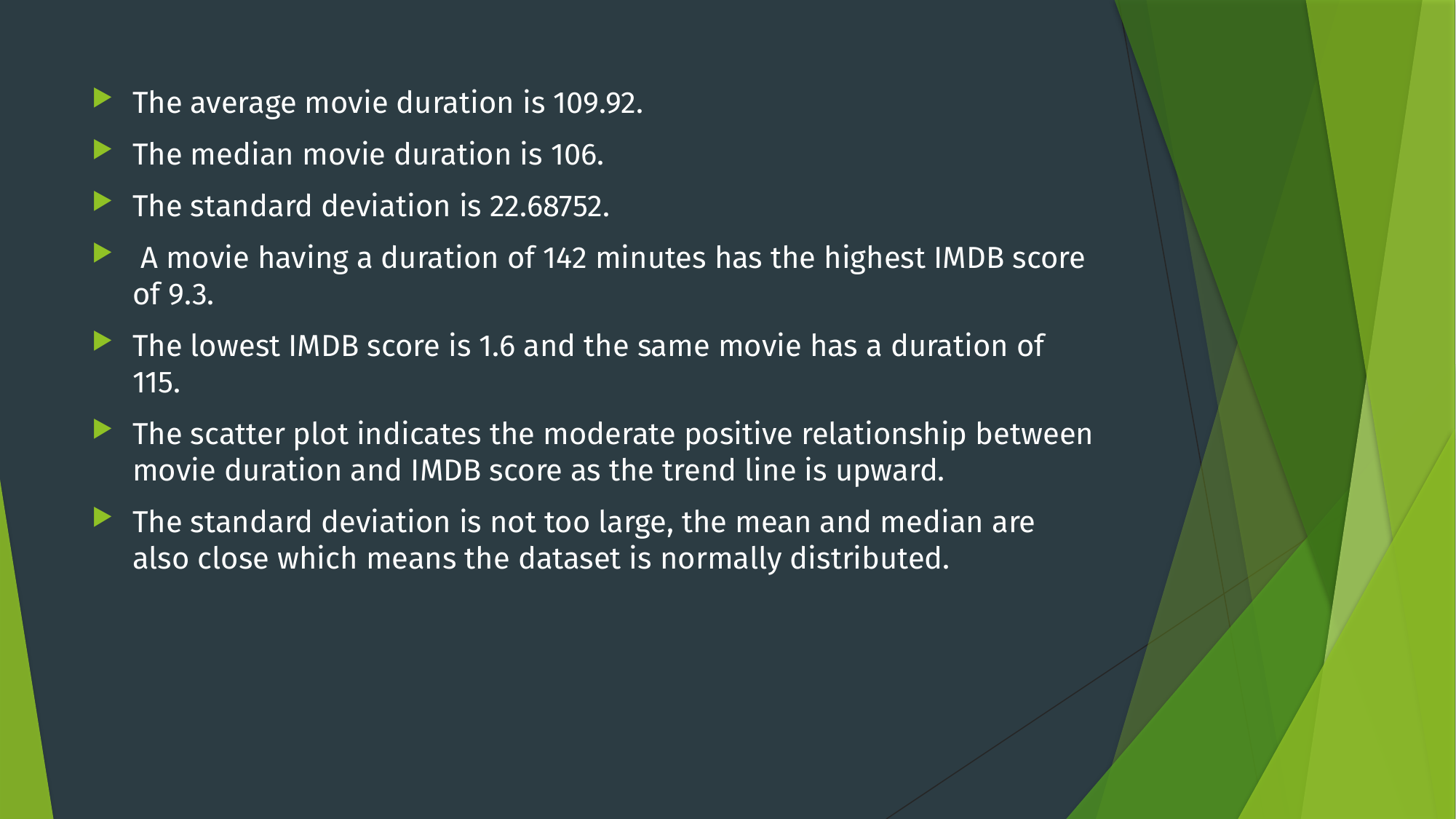

The average movie duration is 109.92.
The median movie duration is 106.
The standard deviation is 22.68752.
 A movie having a duration of 142 minutes has the highest IMDB score of 9.3.
The lowest IMDB score is 1.6 and the same movie has a duration of 115.
The scatter plot indicates the moderate positive relationship between movie duration and IMDB score as the trend line is upward.
The standard deviation is not too large, the mean and median are also close which means the dataset is normally distributed.